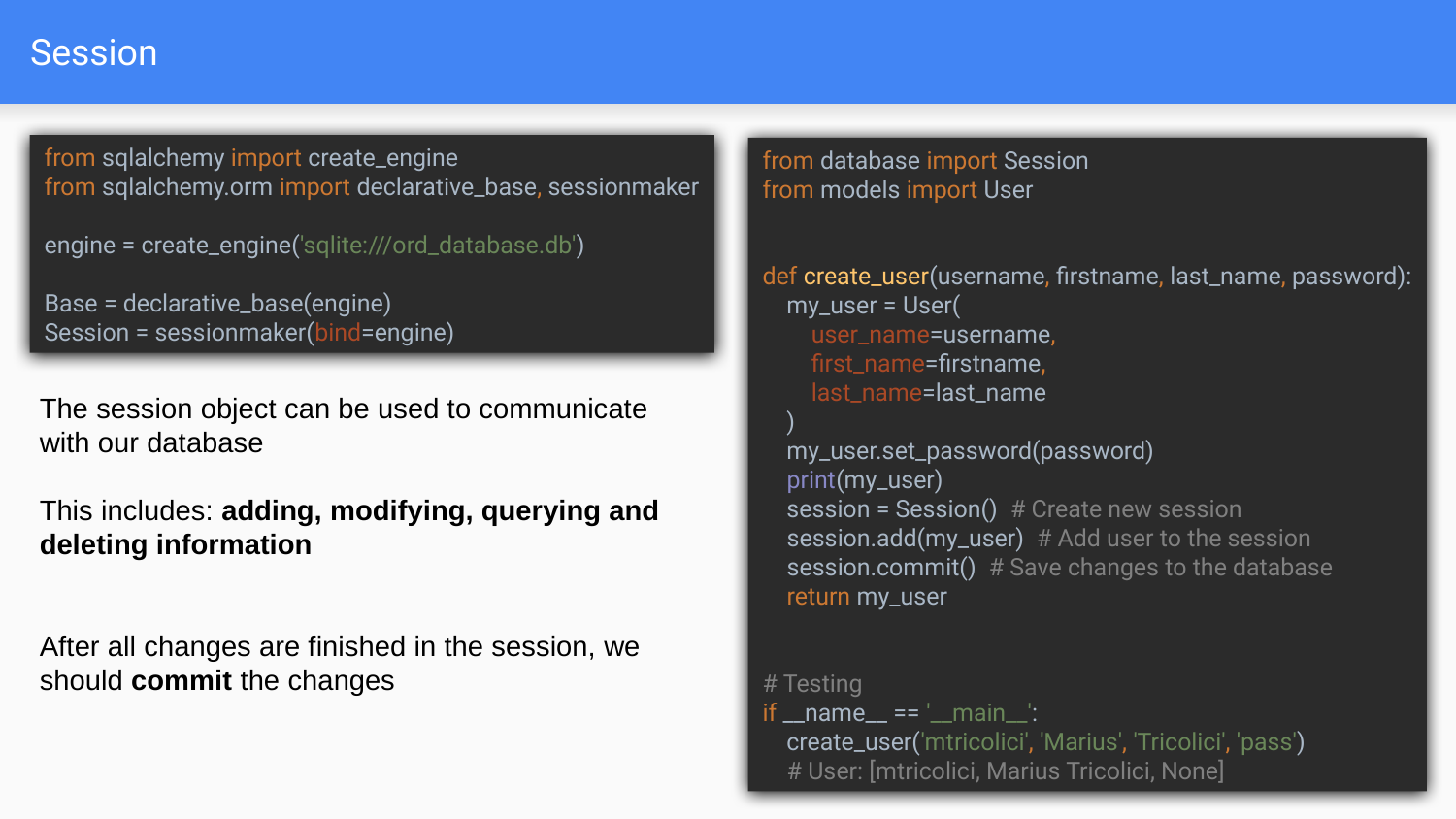

# Session
from sqlalchemy import create_engine
from sqlalchemy.orm import declarative_base, sessionmaker
engine = create_engine('sqlite:///ord_database.db')
Base = declarative_base(engine)
Session = sessionmaker(bind=engine)
from database import Session
from models import User
def create_user(username, firstname, last_name, password):
    my_user = User(
        user_name=username,
        first_name=firstname,
        last_name=last_name
    )
    my_user.set_password(password)
    print(my_user)
    session = Session()  # Create new session
    session.add(my_user)  # Add user to the session
    session.commit()  # Save changes to the database
    return my_user
# Testing
if __name__ == '__main__':
    create_user('mtricolici', 'Marius', 'Tricolici', 'pass')
    # User: [mtricolici, Marius Tricolici, None]
The session object can be used to communicate with our database

This includes: adding, modifying, querying and deleting information

After all changes are finished in the session, we should commit the changes